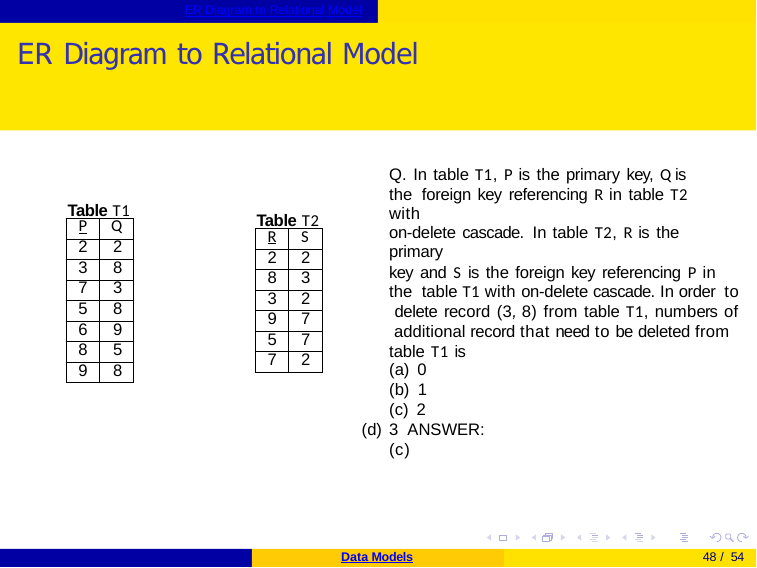

ER Diagram to Relational Model
# ER Diagram to Relational Model
Q. In table T1, P is the primary key, Q is the  foreign key referencing R in table T2 with
on-delete cascade. In table T2, R is the primary
key and S is the foreign key referencing P in the  table T1 with on-delete cascade. In order to  delete record (3, 8) from table T1, numbers of  additional record that need to be deleted from  table T1 is
0
1
2
3  ANSWER: (c)
Table T1
Table T2
| P | Q |
| --- | --- |
| 2 | 2 |
| 3 | 8 |
| 7 | 3 |
| 5 | 8 |
| 6 | 9 |
| 8 | 5 |
| 9 | 8 |
| R | S |
| --- | --- |
| 2 | 2 |
| 8 | 3 |
| 3 | 2 |
| 9 | 7 |
| 5 | 7 |
| 7 | 2 |

Data Models

48 / 54